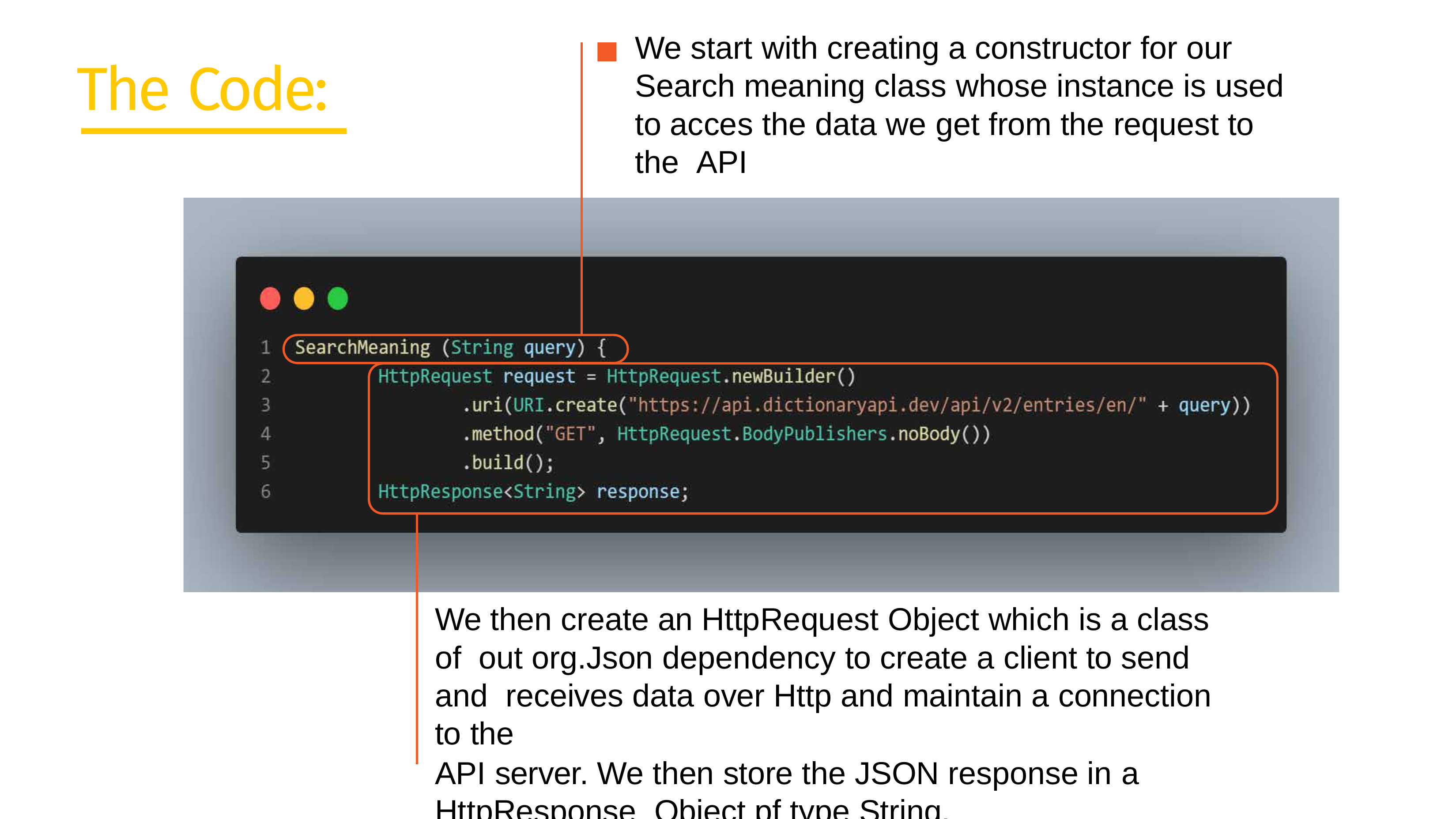

# We start with creating a constructor for our  Search meaning class whose instance is used  to acces the data we get from the request to the  API

The Code:

We then create an HttpRequest Object which is a class of  out org.Json dependency to create a client to send and  receives data over Http and maintain a connection to the
API server. We then store the JSON response in a HttpResponse  Object pf type String.